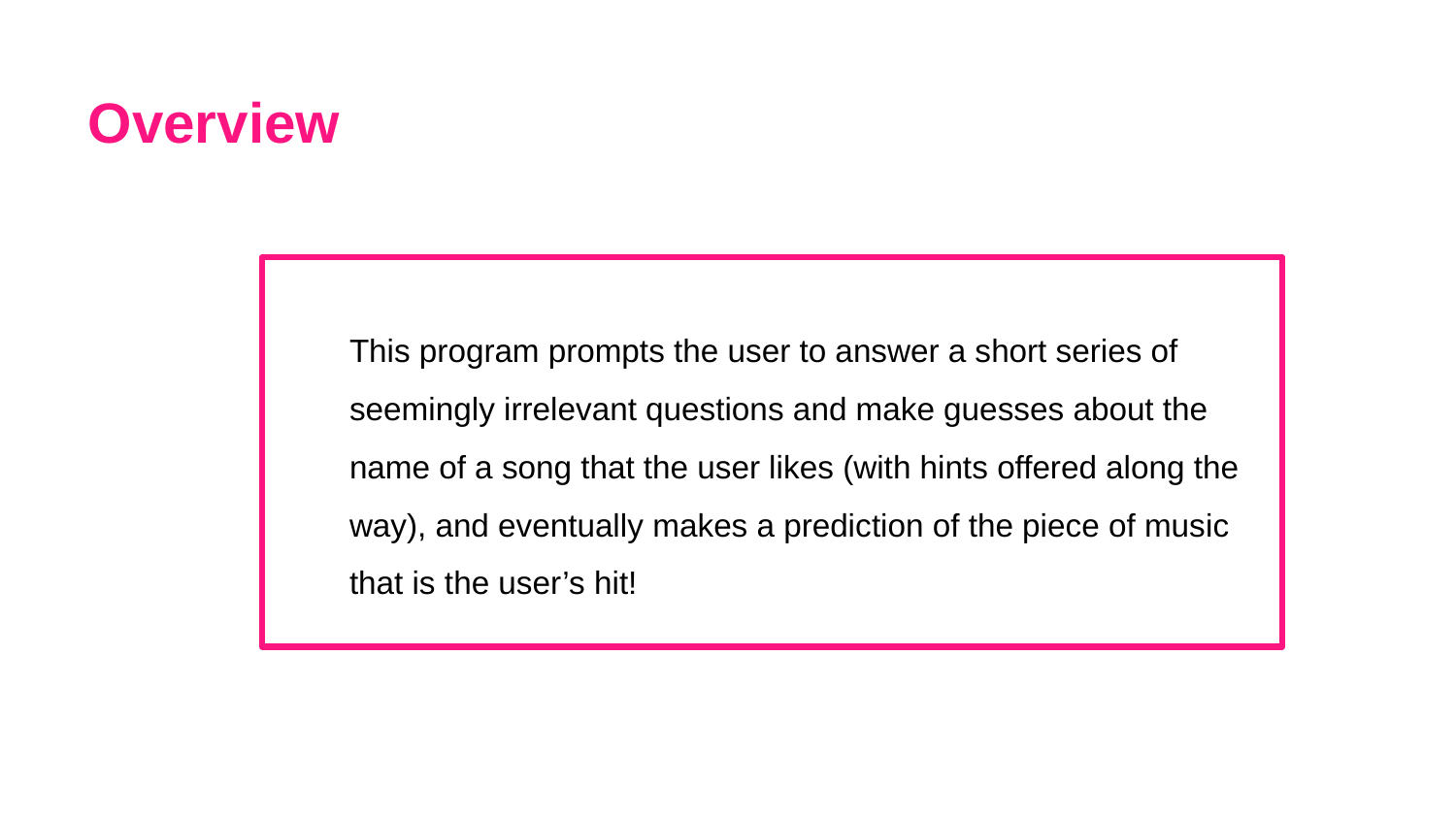

# Overview

This program prompts the user to answer a short series of
seemingly irrelevant questions and make guesses about the name of a song that the user likes (with hints offered along the way), and eventually makes a prediction of the piece of music that is the user’s hit!